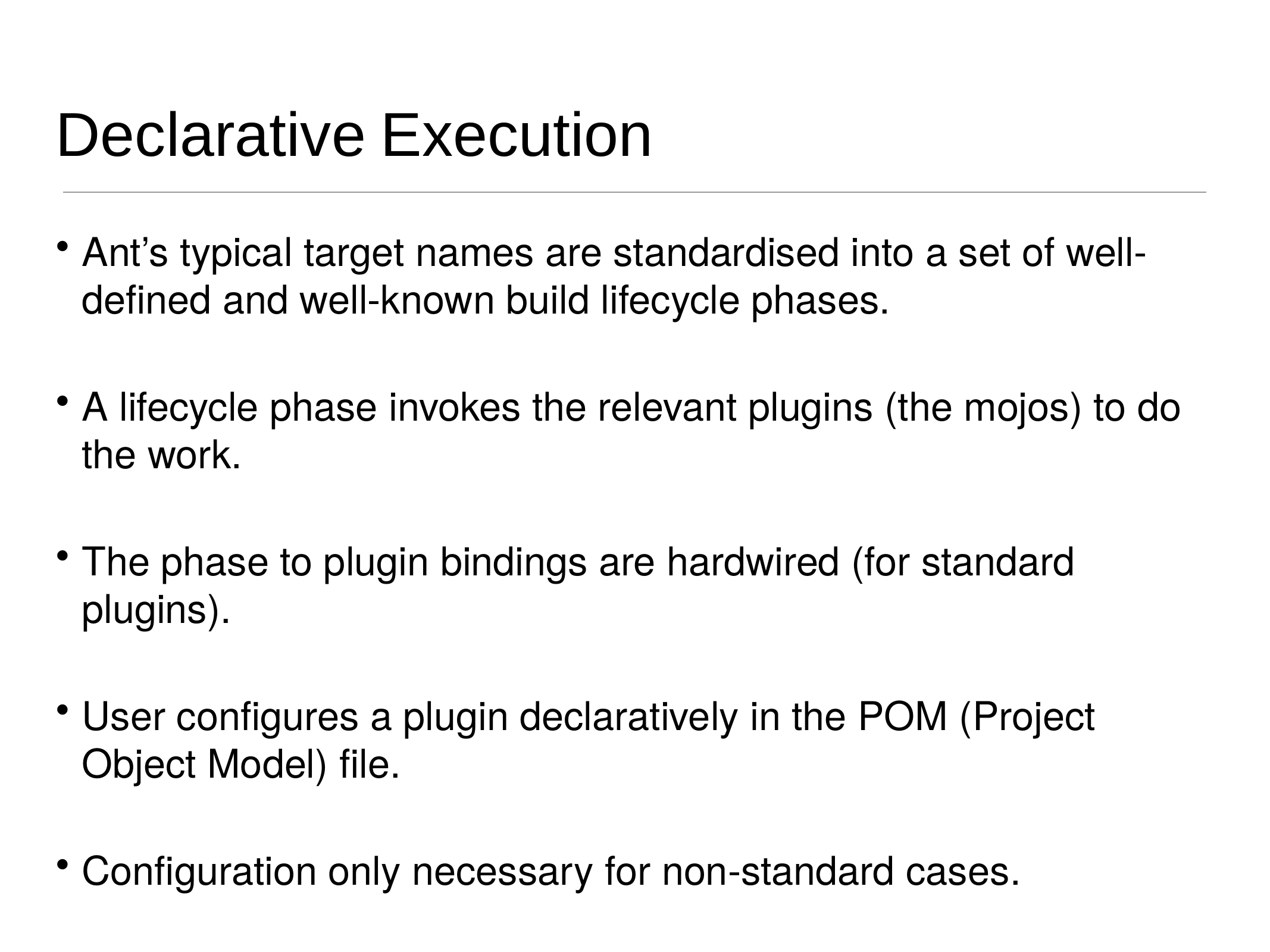

# Declarative Execution
Ant’s typical target names are standardised into a set of well-defined and well-known build lifecycle phases.
A lifecycle phase invokes the relevant plugins (the mojos) to do the work.
The phase to plugin bindings are hardwired (for standard plugins).
User configures a plugin declaratively in the POM (Project Object Model) file.
Configuration only necessary for non-standard cases.